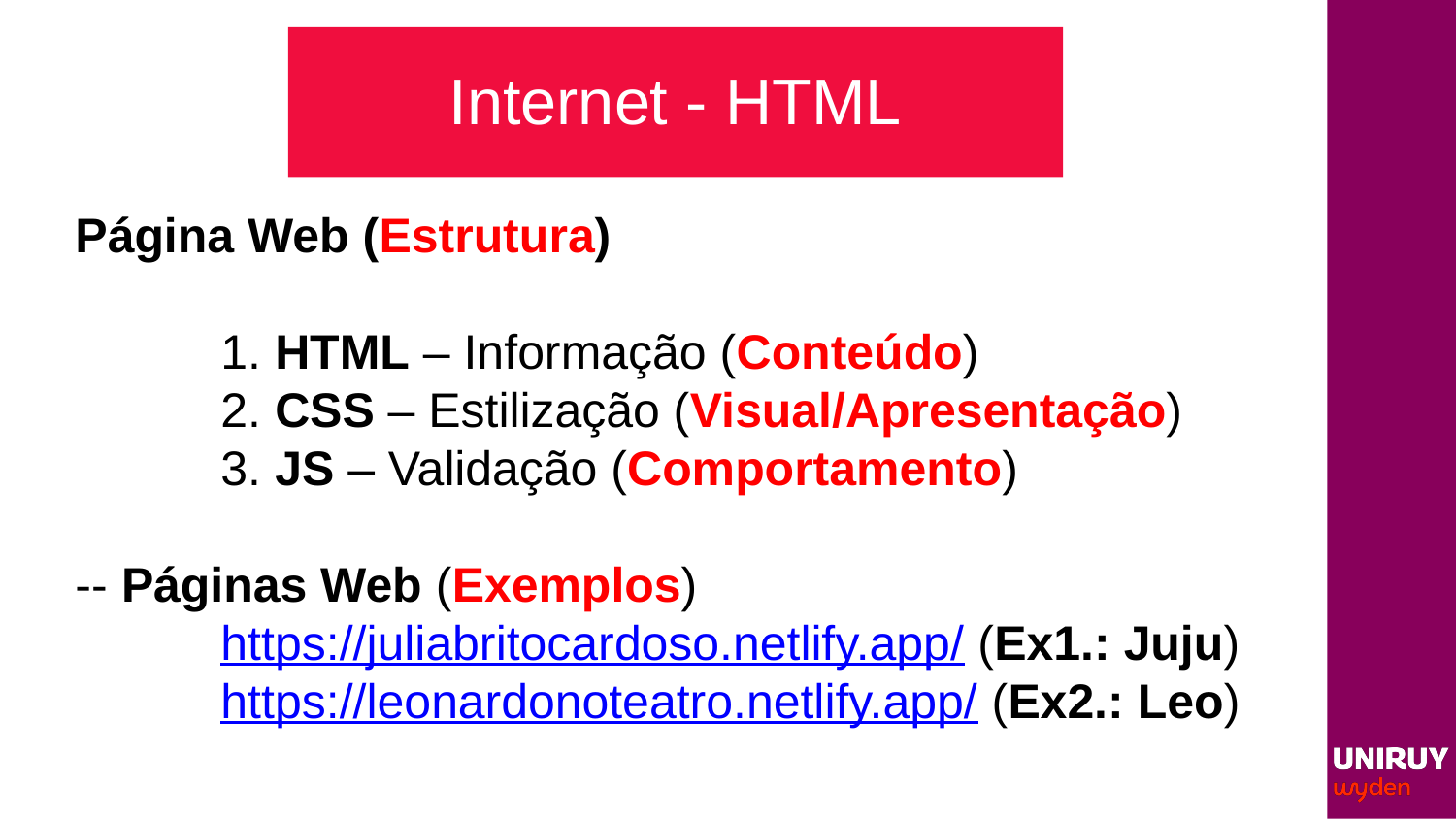

# Internet - HTML
Página Web (Estrutura)

	1. HTML – Informação (Conteúdo)
	2. CSS – Estilização (Visual/Apresentação)
	3. JS – Validação (Comportamento)

-- Páginas Web (Exemplos)
	https://juliabritocardoso.netlify.app/ (Ex1.: Juju)
	https://leonardonoteatro.netlify.app/ (Ex2.: Leo)